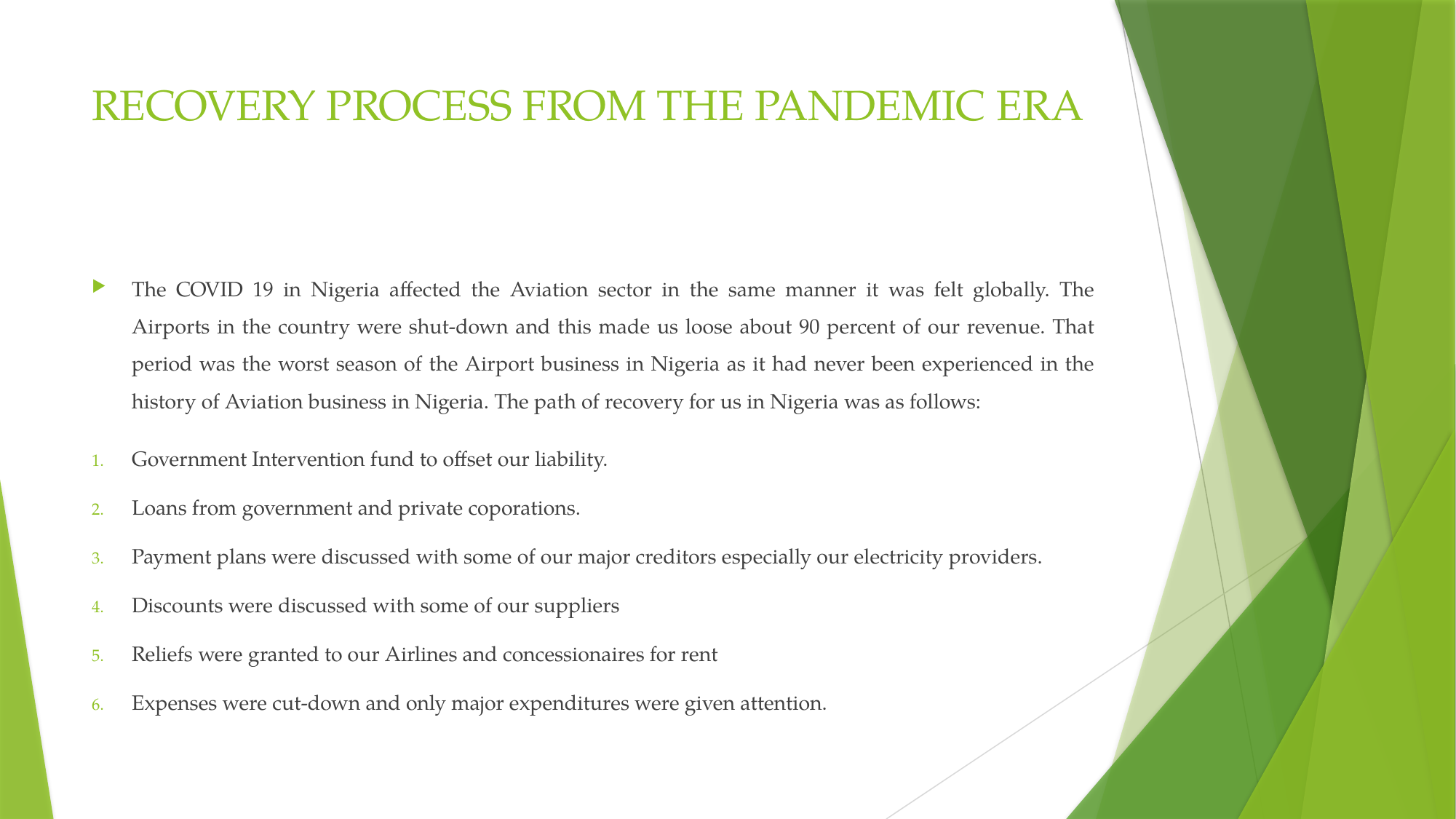

# RECOVERY PROCESS FROM THE PANDEMIC ERA
The COVID 19 in Nigeria affected the Aviation sector in the same manner it was felt globally. The Airports in the country were shut-down and this made us loose about 90 percent of our revenue. That period was the worst season of the Airport business in Nigeria as it had never been experienced in the history of Aviation business in Nigeria. The path of recovery for us in Nigeria was as follows:
Government Intervention fund to offset our liability.
Loans from government and private coporations.
Payment plans were discussed with some of our major creditors especially our electricity providers.
Discounts were discussed with some of our suppliers
Reliefs were granted to our Airlines and concessionaires for rent
Expenses were cut-down and only major expenditures were given attention.